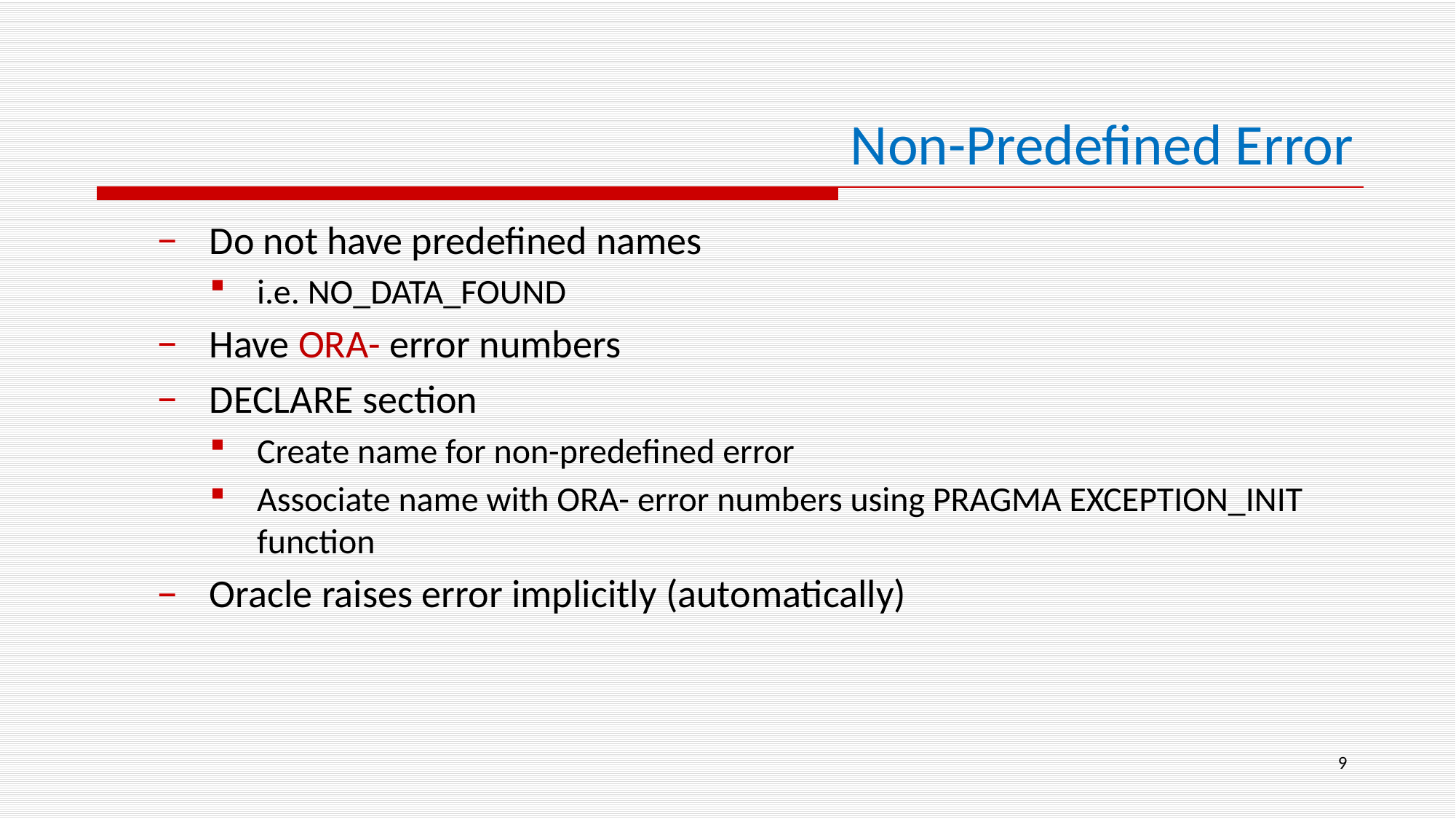

# Non-Predefined Error
Do not have predefined names
i.e. NO_DATA_FOUND
Have ORA- error numbers
DECLARE section
Create name for non-predefined error
Associate name with ORA- error numbers using PRAGMA EXCEPTION_INIT function
Oracle raises error implicitly (automatically)
9